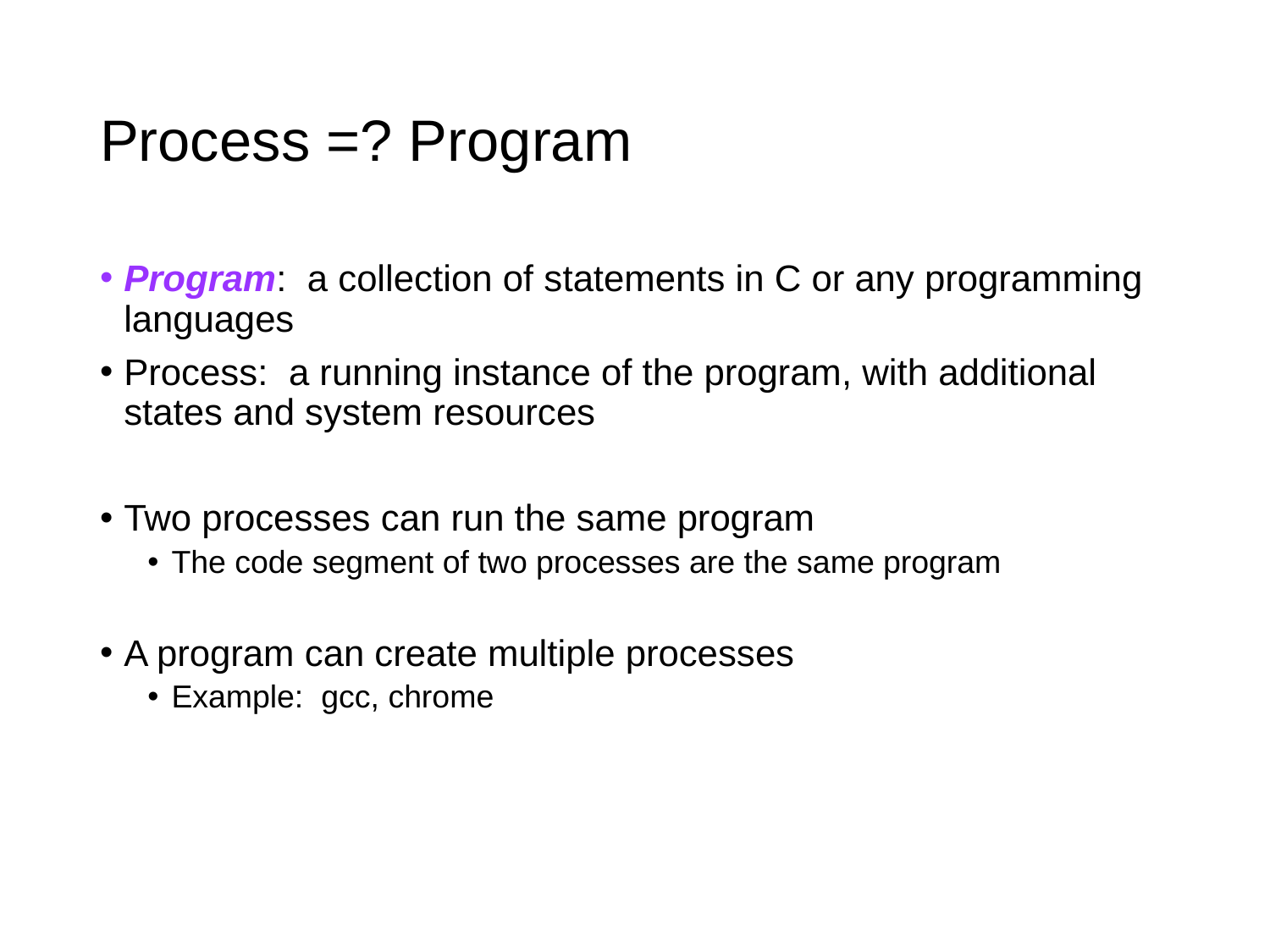

# Process =? Program
Program:  a collection of statements in C or any programming languages
Process:  a running instance of the program, with additional states and system resources

Two processes can run the same program
The code segment of two processes are the same program

A program can create multiple processes
Example:  gcc, chrome